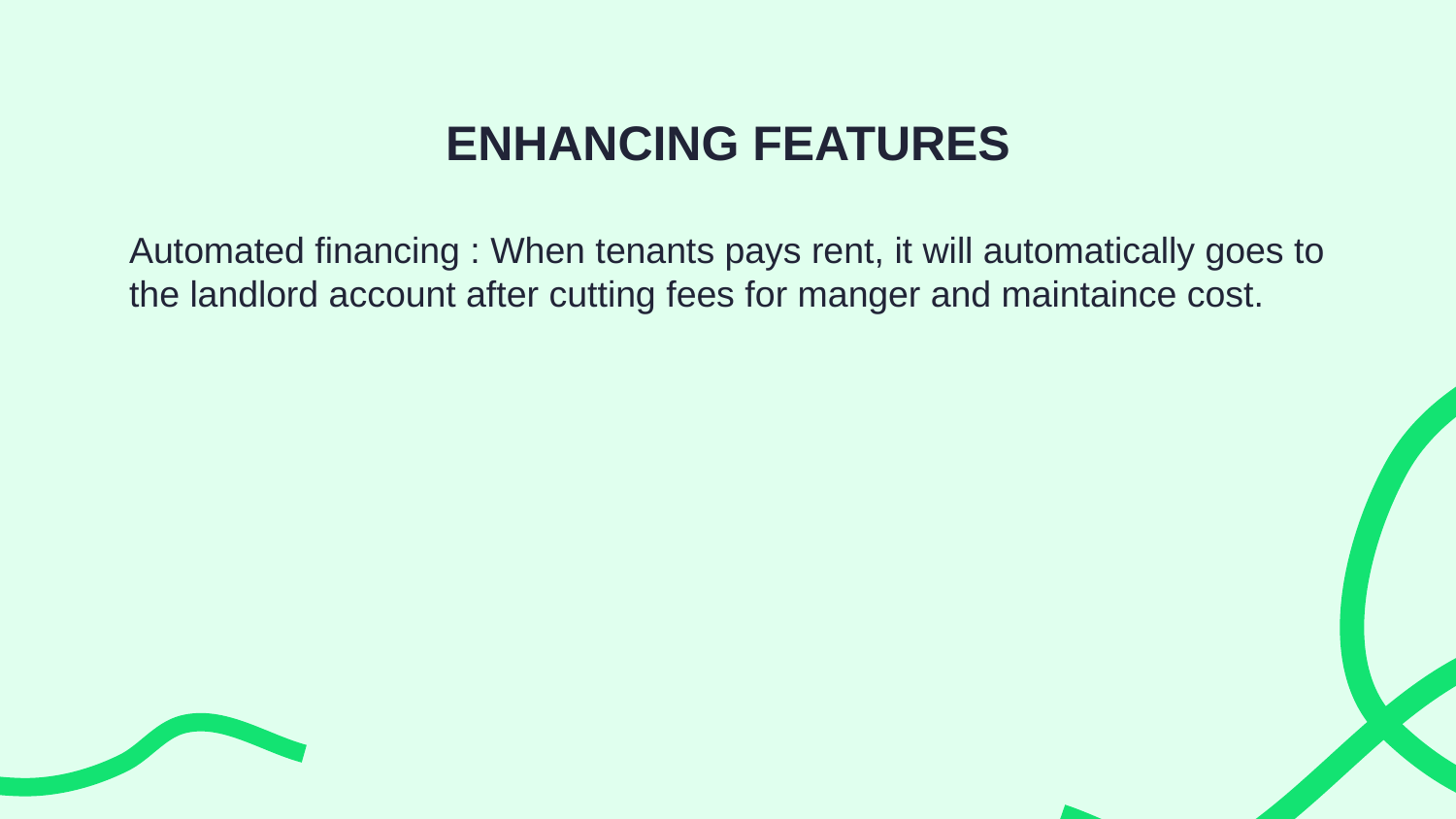

# ENHANCING FEATURES

Automated financing : When tenants pays rent, it will automatically goes to the landlord account after cutting fees for manger and maintaince cost.